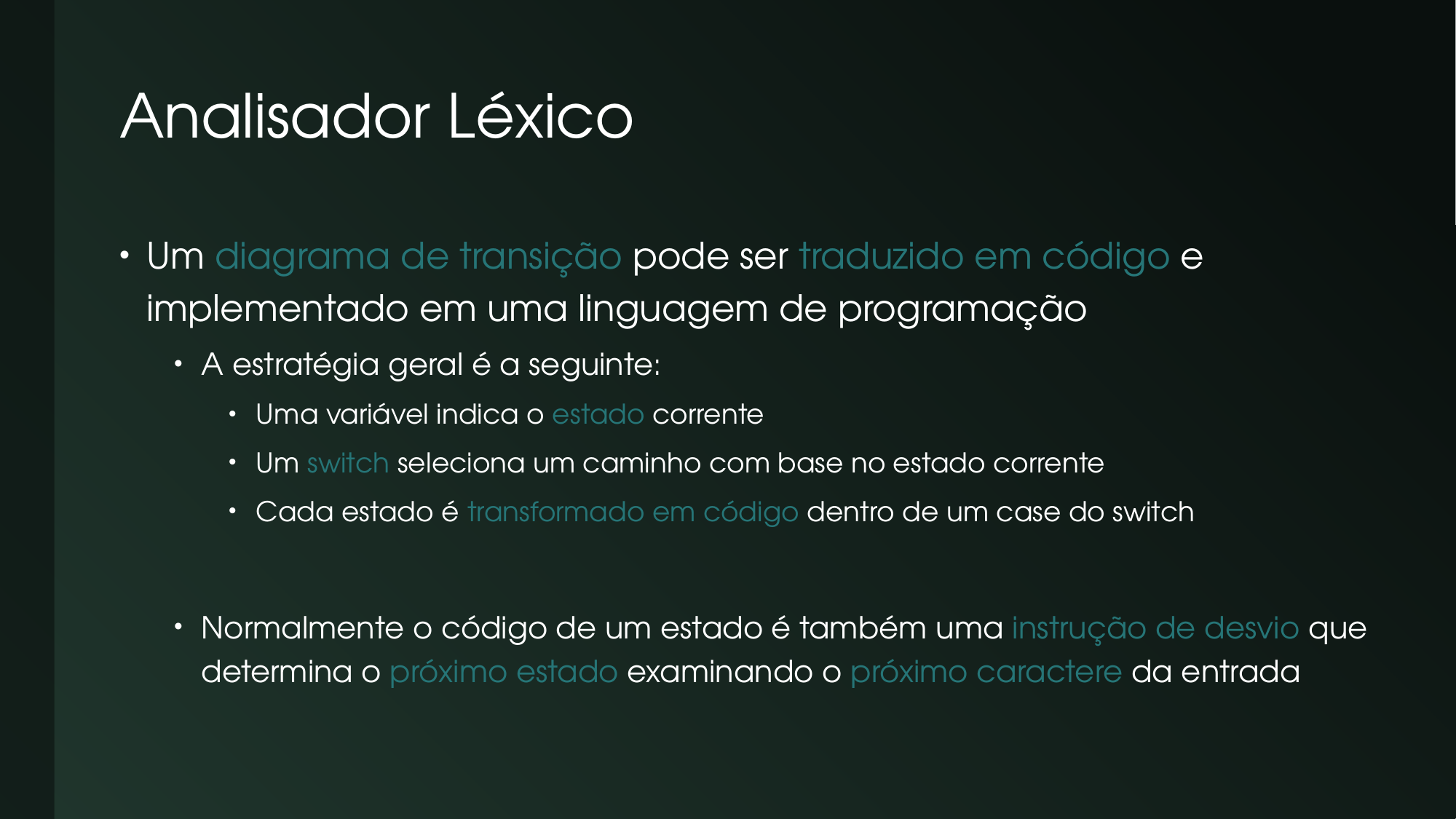

# Analisador Léxico
Um diagrama de transição pode ser traduzido em código e implementado em uma linguagem de programação
A estratégia geral é a seguinte:
Uma variável indica o estado corrente
Um switch seleciona um caminho com base no estado corrente
Cada estado é transformado em código dentro de um case do switch

Normalmente o código de um estado é também uma instrução de desvio que determina o próximo estado examinando o próximo caractere da entrada